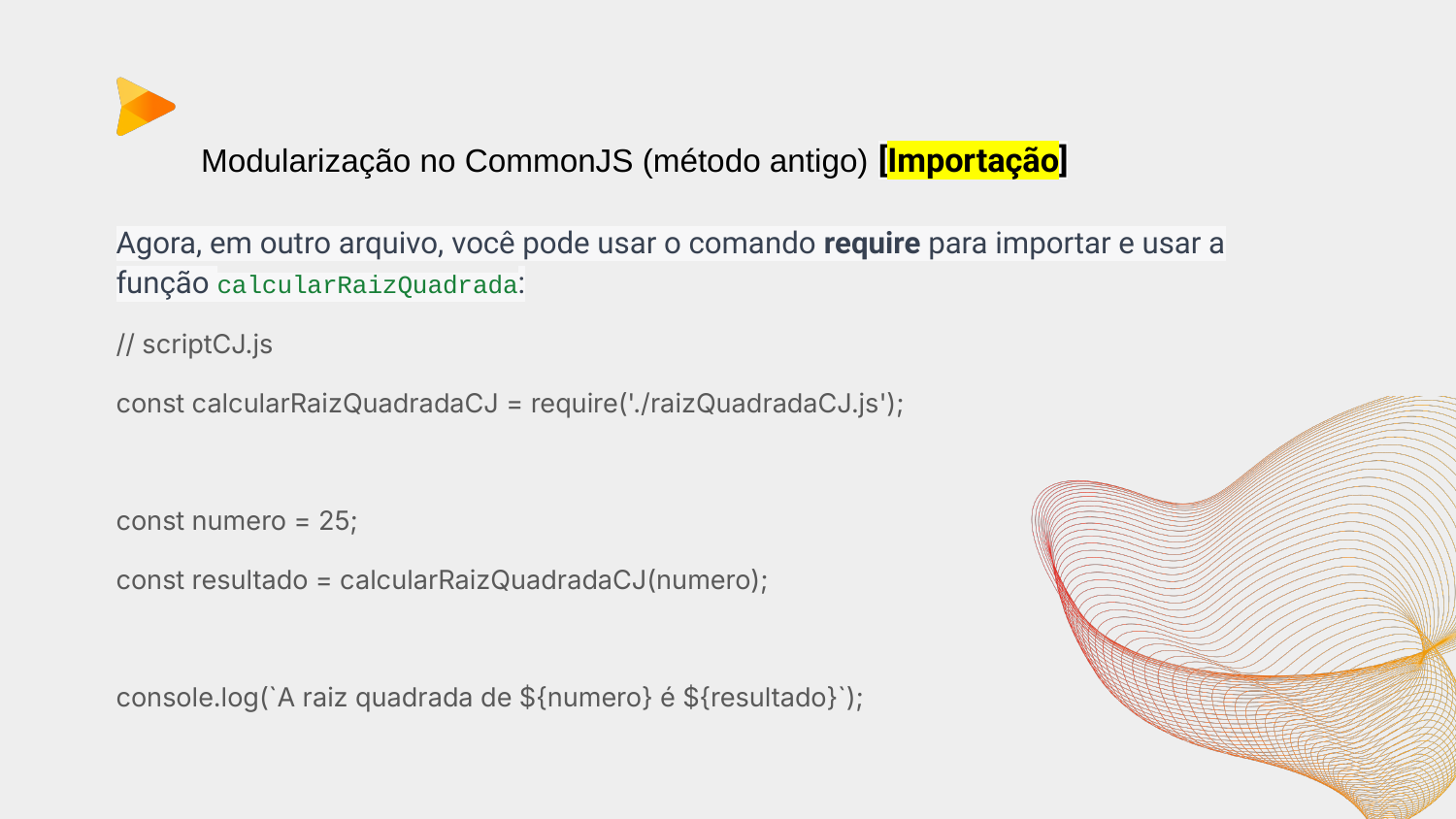

# Modularização no CommonJS (método antigo) [Importação]
Agora, em outro arquivo, você pode usar o comando require para importar e usar a função calcularRaizQuadrada:
// scriptCJ.js
const calcularRaizQuadradaCJ = require('./raizQuadradaCJ.js');

const numero = 25;
const resultado = calcularRaizQuadradaCJ(numero);

console.log(`A raiz quadrada de ${numero} é ${resultado}`);